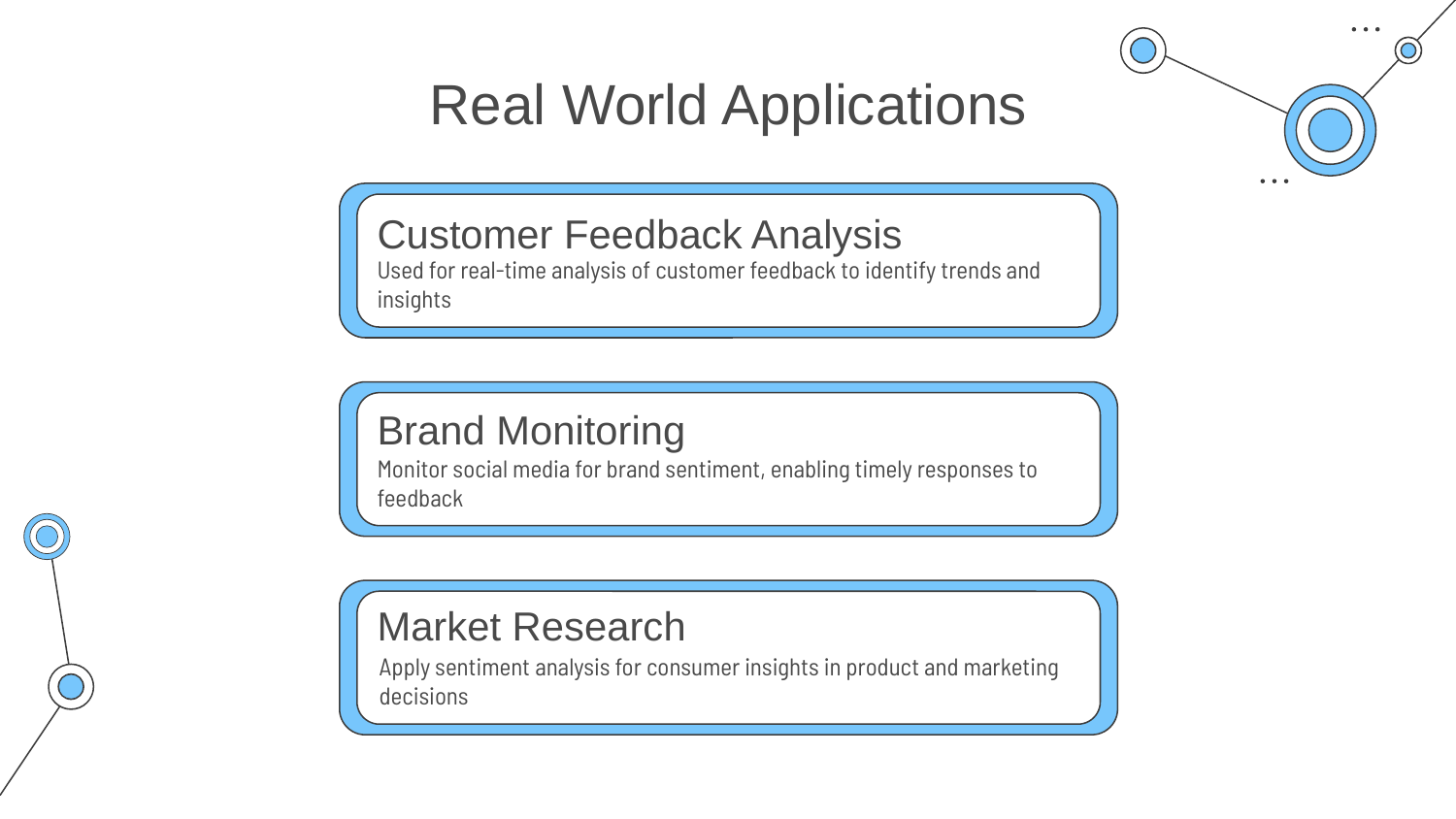

# Real World Applications

Customer Feedback Analysis
Used for real-time analysis of customer feedback to identify trends and insights

Brand Monitoring
Monitor social media for brand sentiment, enabling timely responses to feedback

Market Research
Apply sentiment analysis for consumer insights in product and marketing decisions